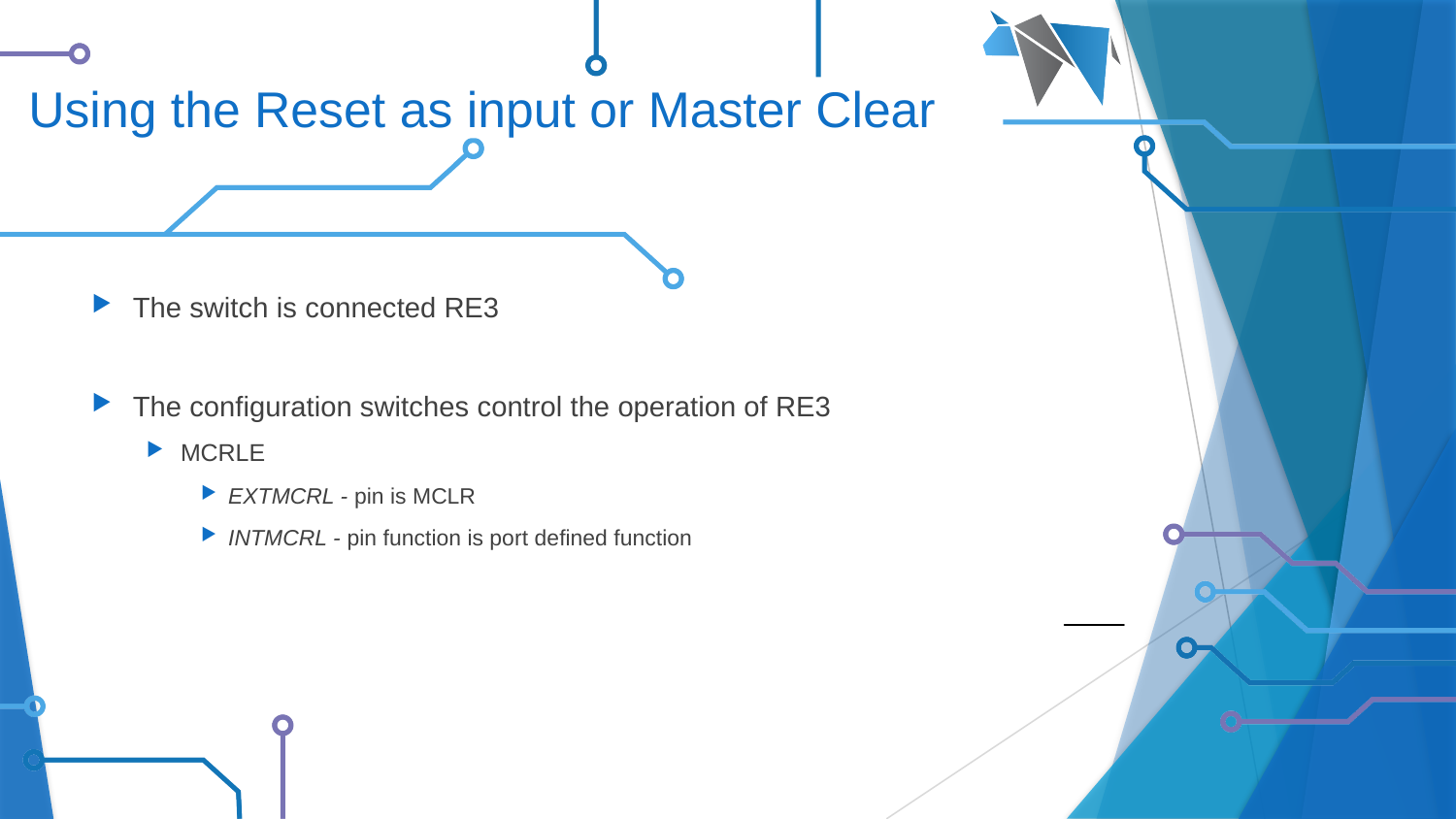

# Using the Reset as input or Master Clear
The switch is connected RE3

The configuration switches control the operation of RE3
MCRLE
EXTMCRL - pin is MCLR
INTMCRL - pin function is port defined function